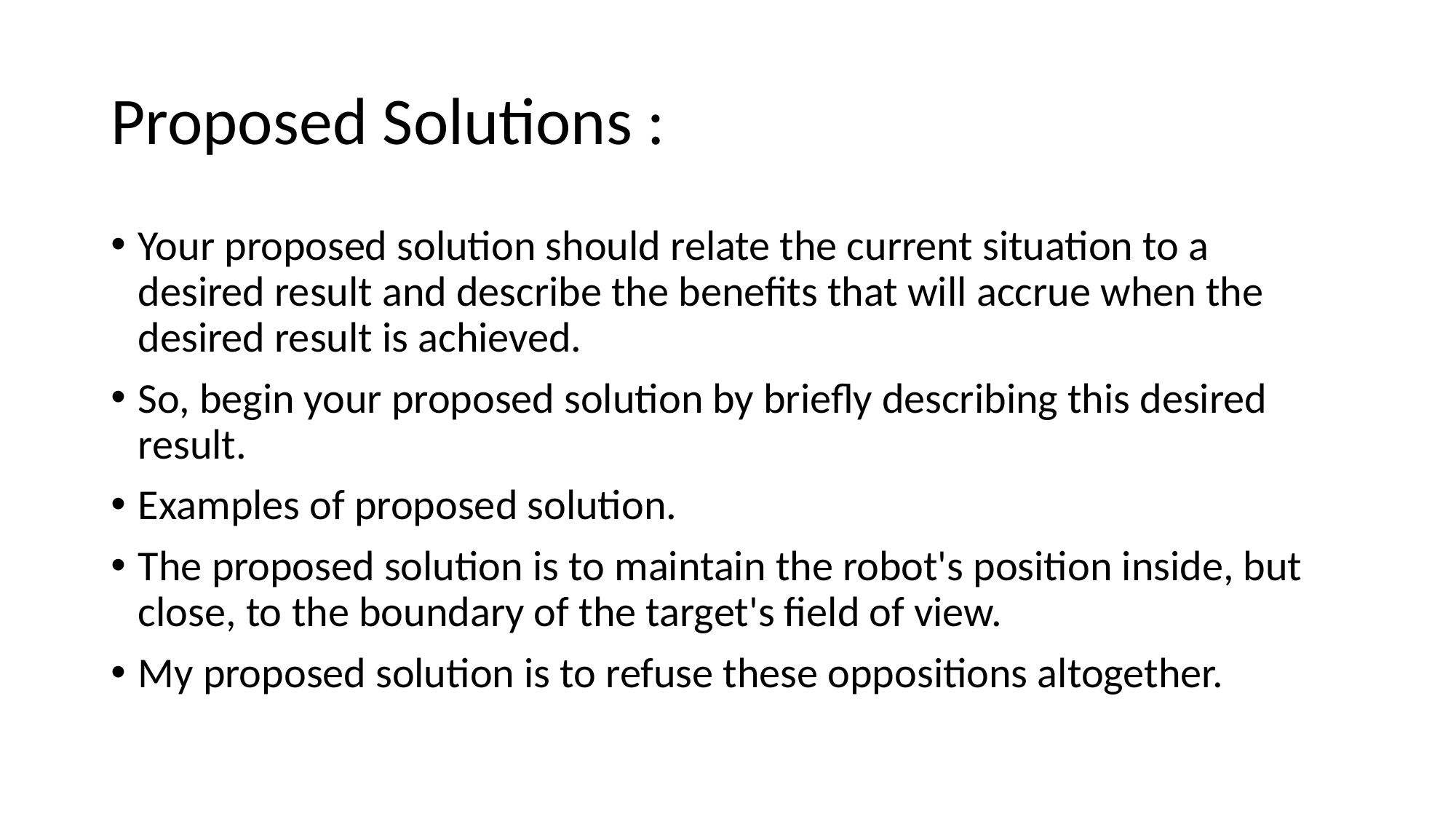

# Proposed Solutions :
Your proposed solution should relate the current situation to a desired result and describe the benefits that will accrue when the desired result is achieved.
So, begin your proposed solution by briefly describing this desired result.
Examples of proposed solution.
The proposed solution is to maintain the robot's position inside, but close, to the boundary of the target's field of view.
My proposed solution is to refuse these oppositions altogether.